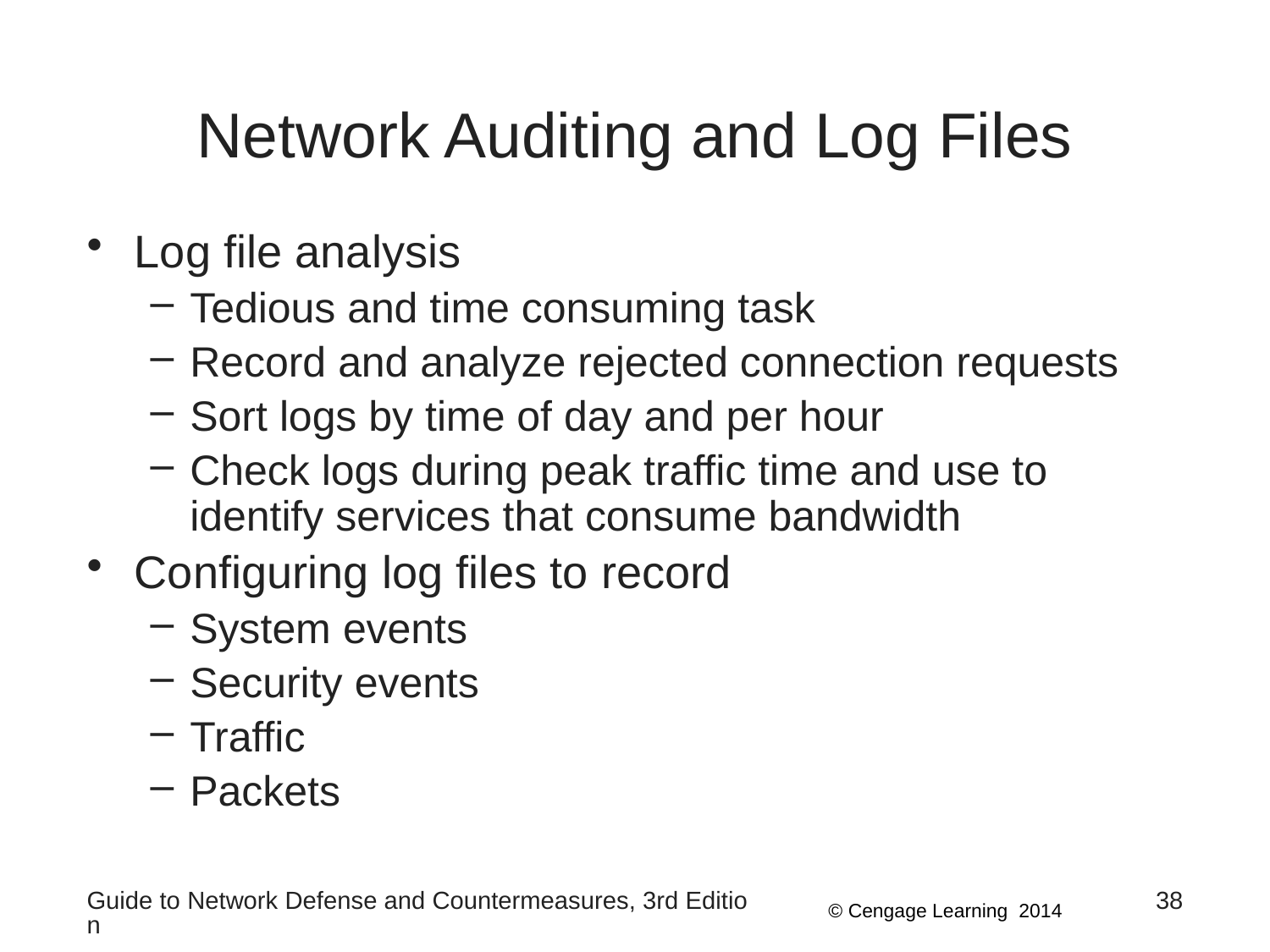

# Network Auditing and Log Files
Log file analysis
Tedious and time consuming task
Record and analyze rejected connection requests
Sort logs by time of day and per hour
Check logs during peak traffic time and use to identify services that consume bandwidth
Configuring log files to record
System events
Security events
Traffic
Packets
Guide to Network Defense and Countermeasures, 3rd Edition
38